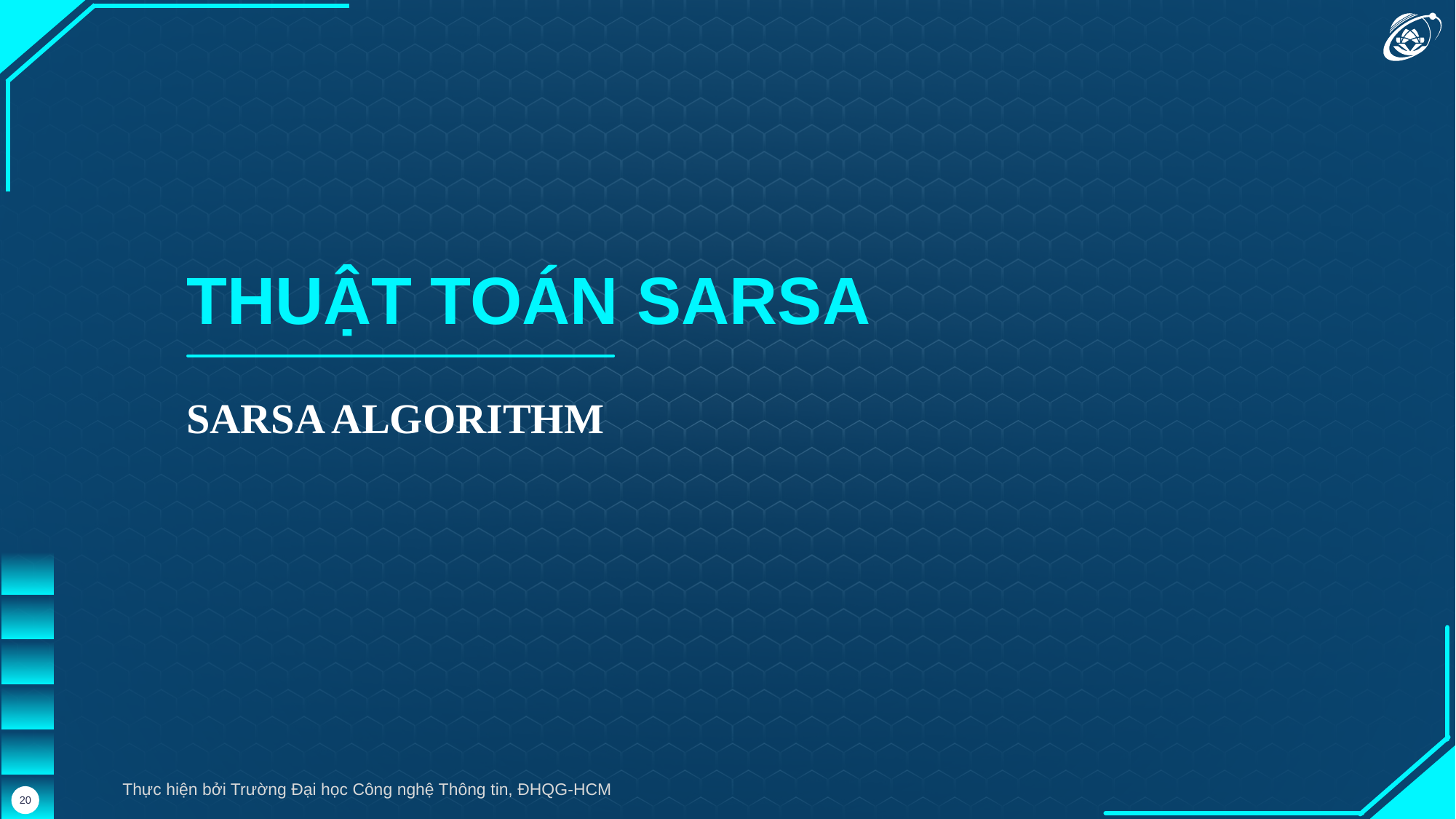

THUẬT TOÁN SARSA
SARSA ALGORITHM

Thực hiện bởi Trường Đại học Công nghệ Thông tin, ĐHQG-HCM
20